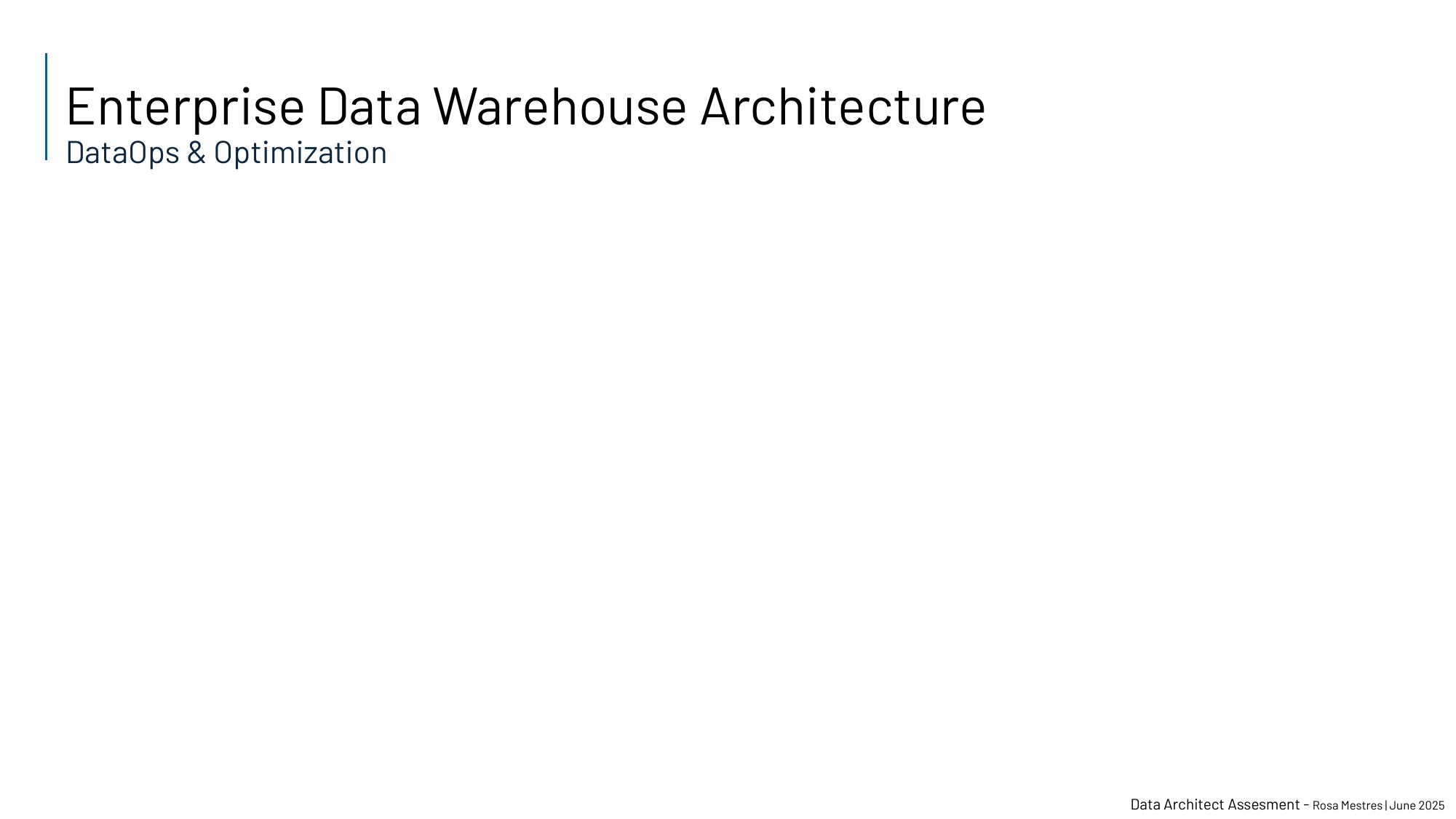

Enterprise Data Warehouse Architecture
DataOps & Optimization
#
Data Architect Assesment - Rosa Mestres | June 2025